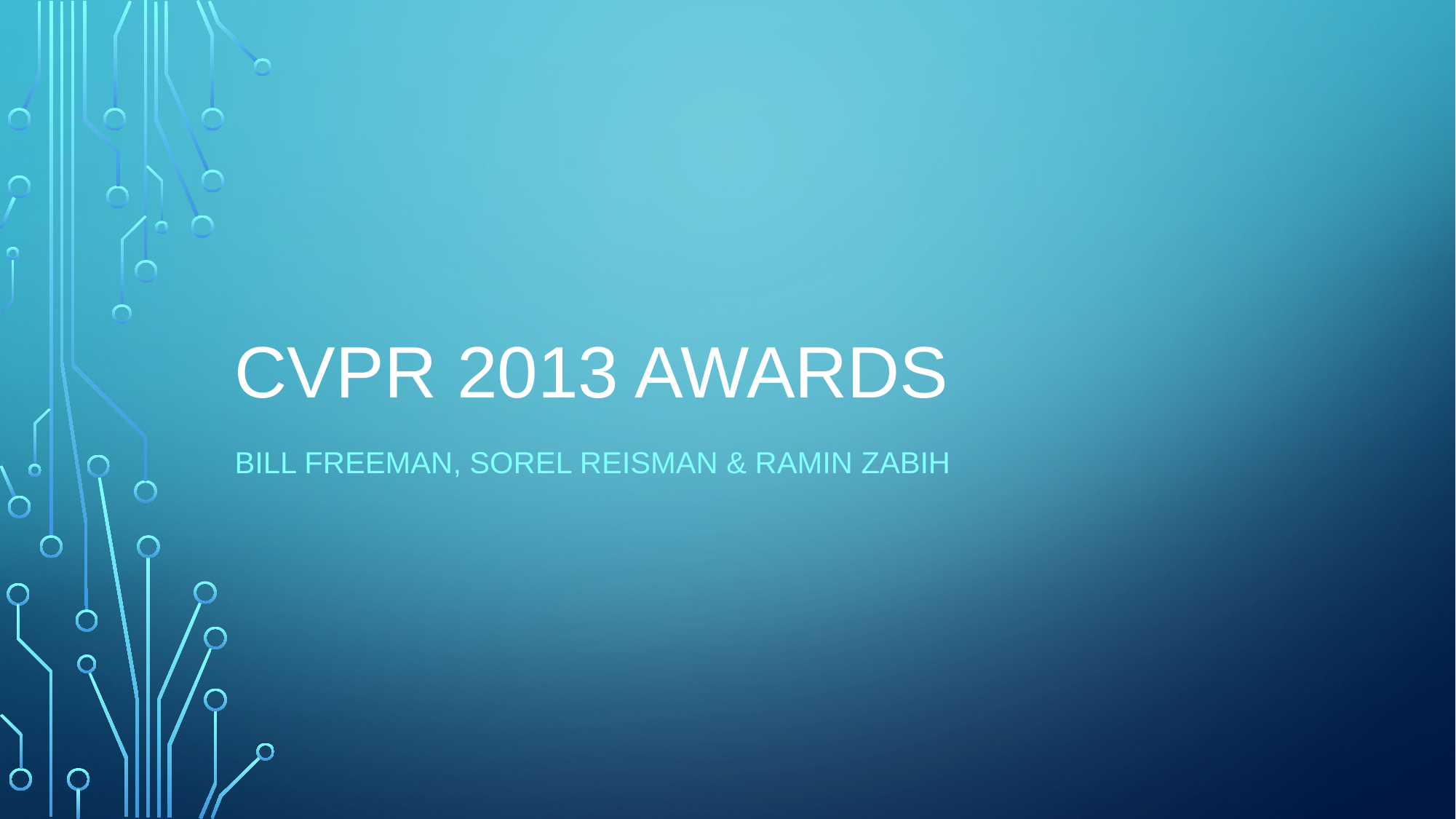

# CVPR 2013 Awards
Bill Freeman, Sorel Reisman & ramin Zabih